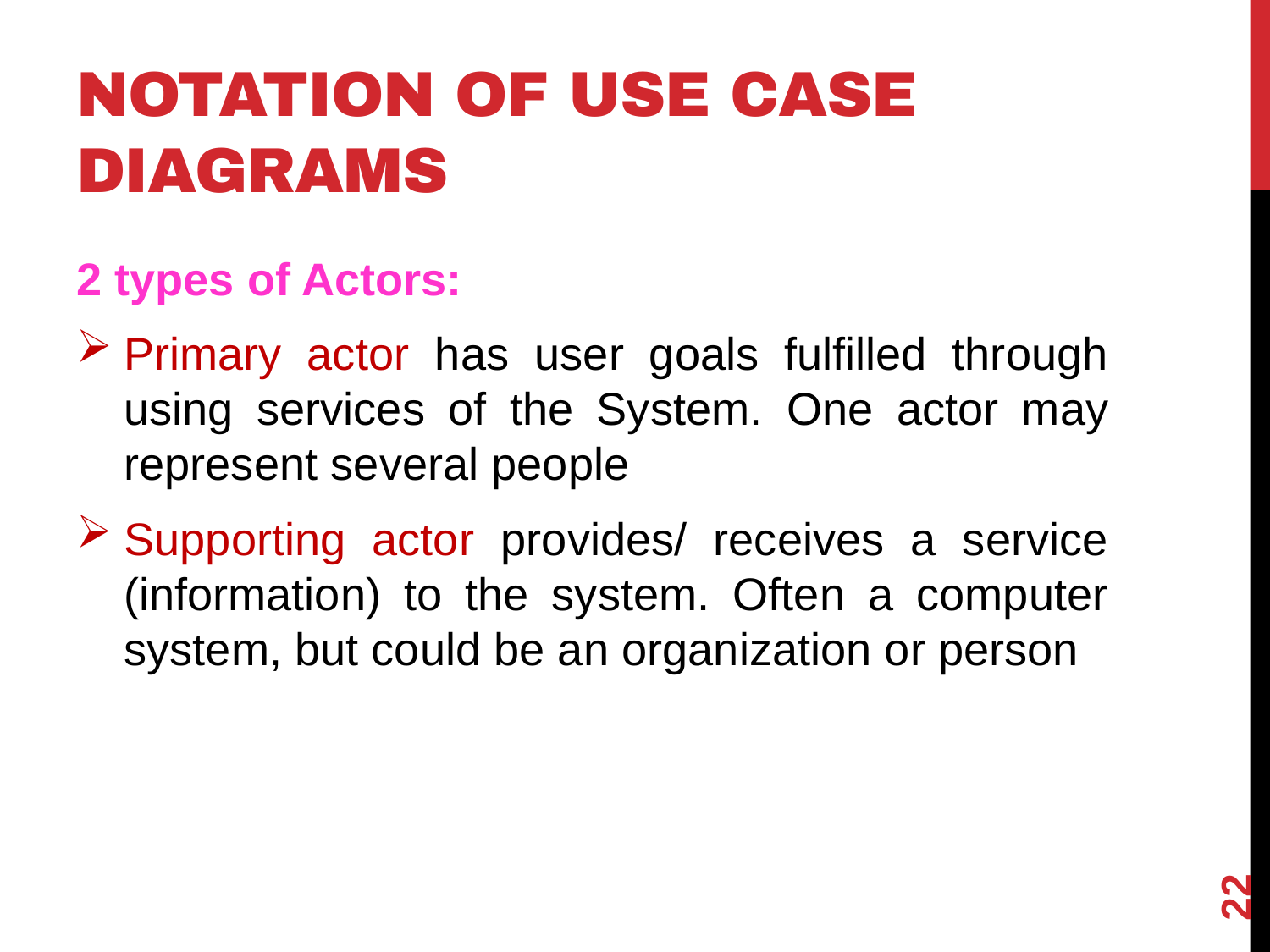

# Notation of Use Case Diagrams
2 types of Actors:
Primary actor has user goals fulfilled through using services of the System. One actor may represent several people
Supporting actor provides/ receives a service (information) to the system. Often a computer system, but could be an organization or person

22